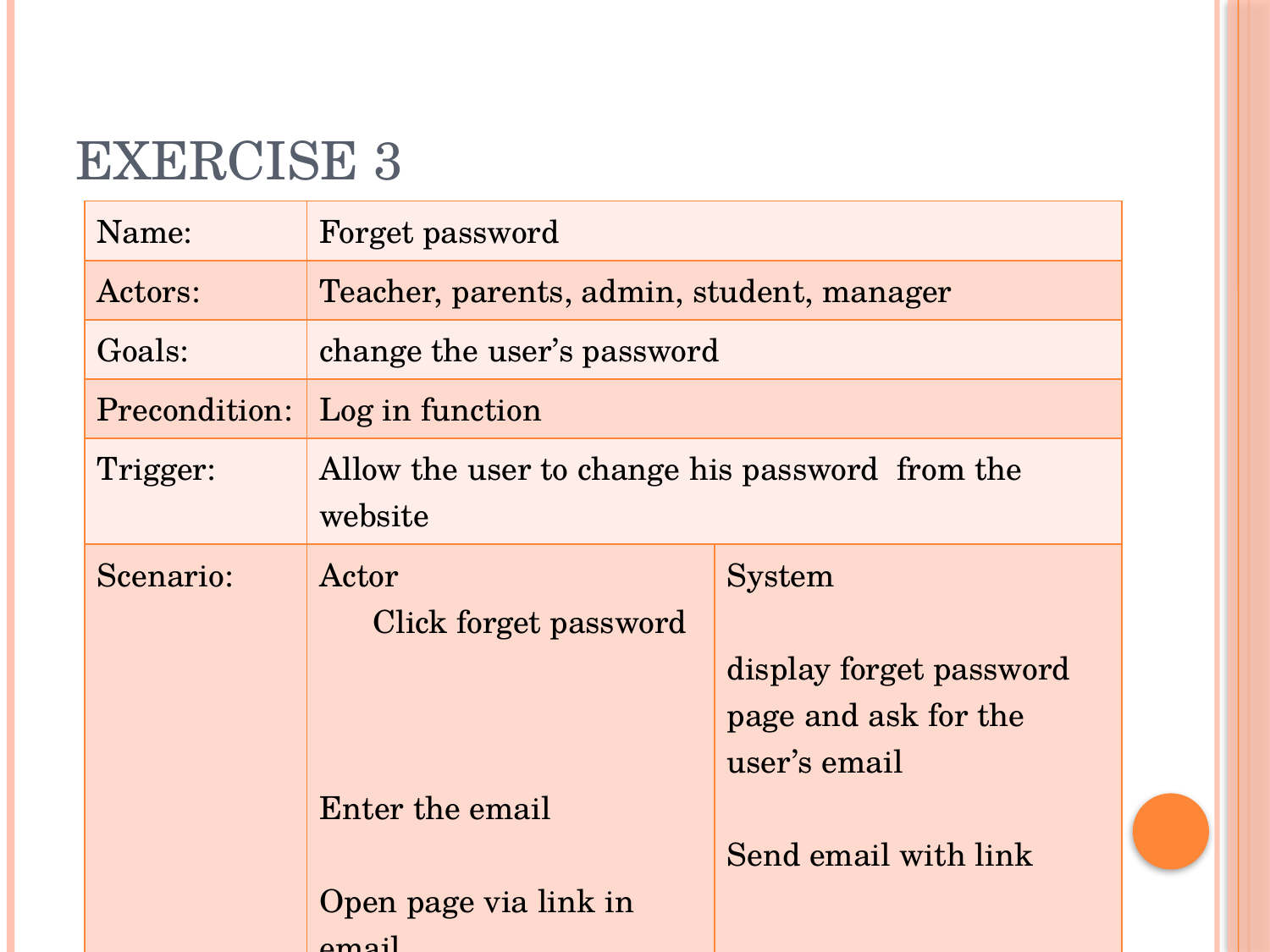

# Exercise 3
| Name: | Forget password |  |
| --- | --- | --- |
| Actors: | Teacher, parents, admin, student, manager |  |
| Goals: | change the user’s password |  |
| Precondition: | Log in function |  |
| Trigger: | Allow the user to change his password from the website |  |
| Scenario: | Actor Click forget password Enter the email Open page via link in email Enter a new password | System display forget password page and ask for the user’s email Send email with link Display message for done the process |